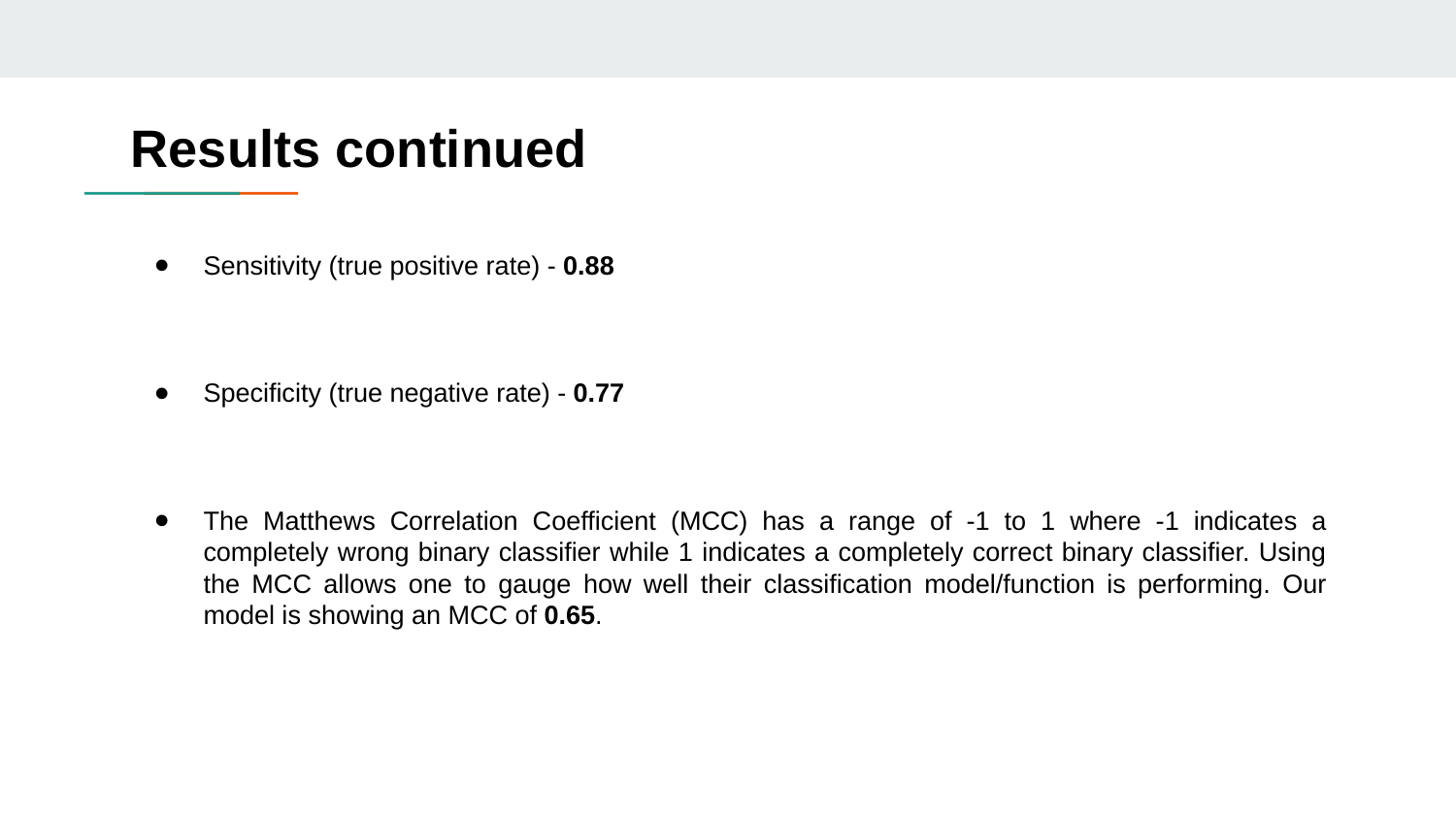

# Results continued
Sensitivity (true positive rate) - 0.88

Specificity (true negative rate) - 0.77

The Matthews Correlation Coefficient (MCC) has a range of -1 to 1 where -1 indicates a completely wrong binary classifier while 1 indicates a completely correct binary classifier. Using the MCC allows one to gauge how well their classification model/function is performing. Our model is showing an MCC of 0.65.